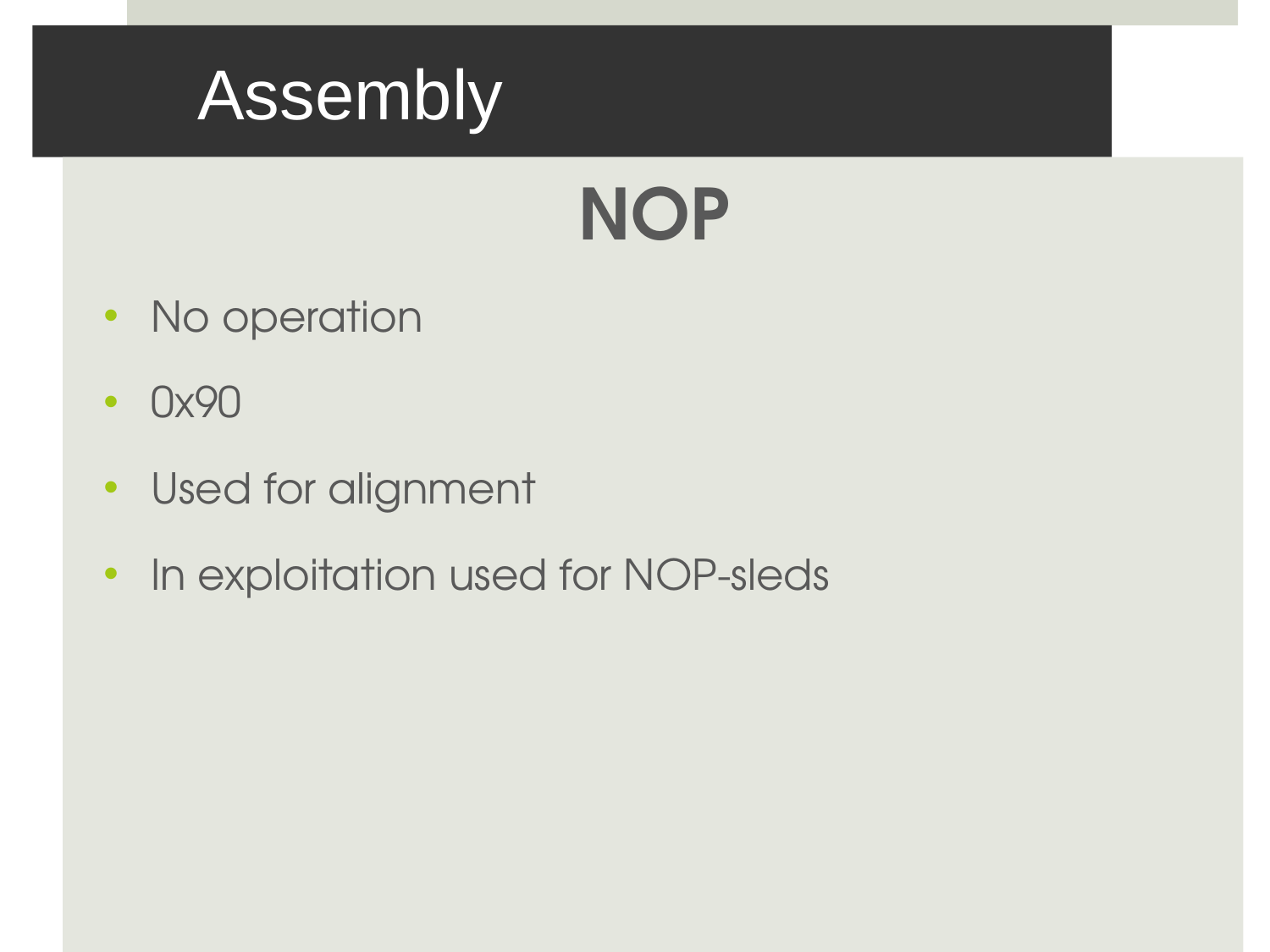

# Assembly
NOP
No operation
0x90
Used for alignment
In exploitation used for NOP-sleds